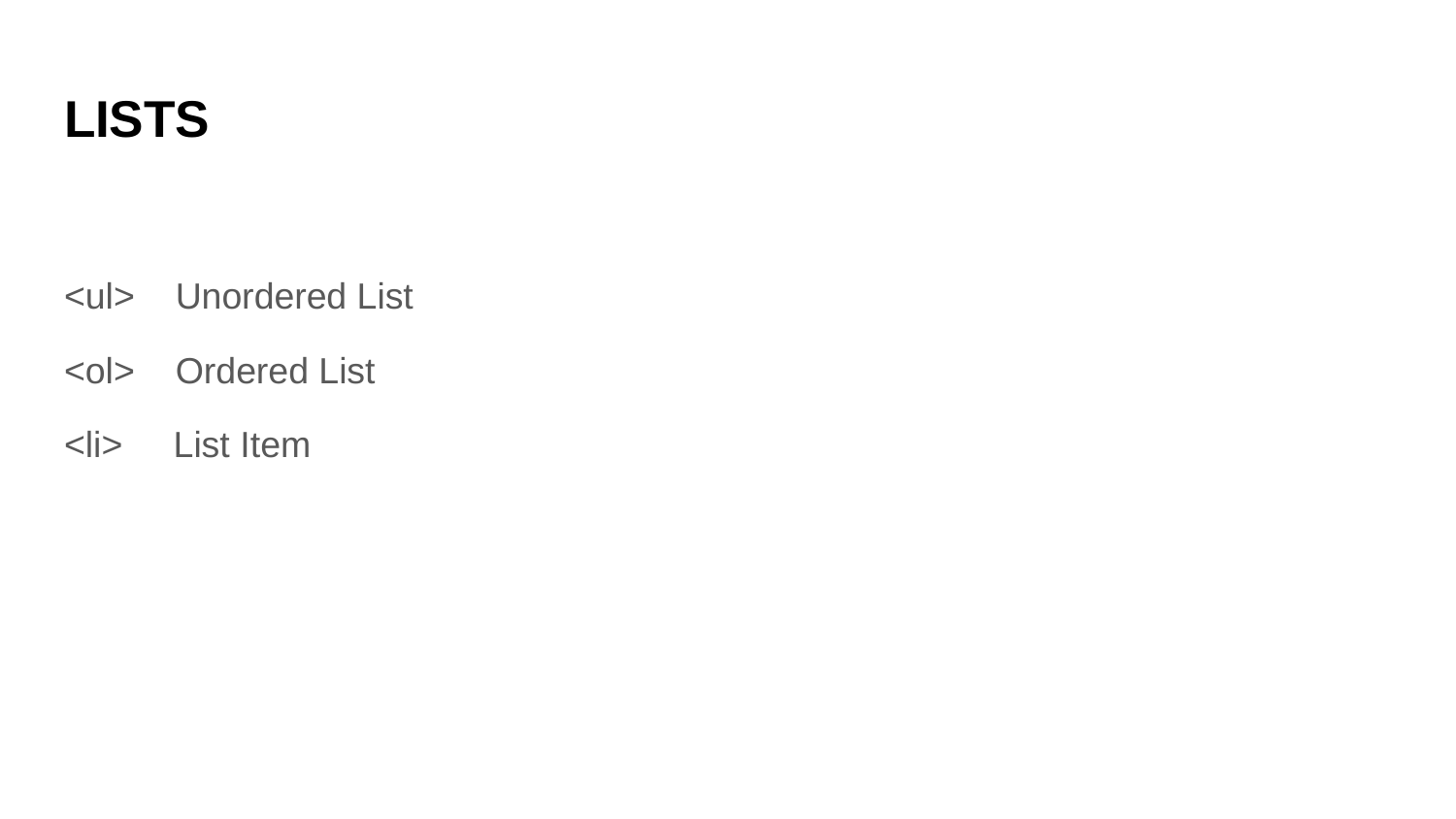

# LISTS

<ul>    Unordered List
<ol>    Ordered List
<li>     List Item